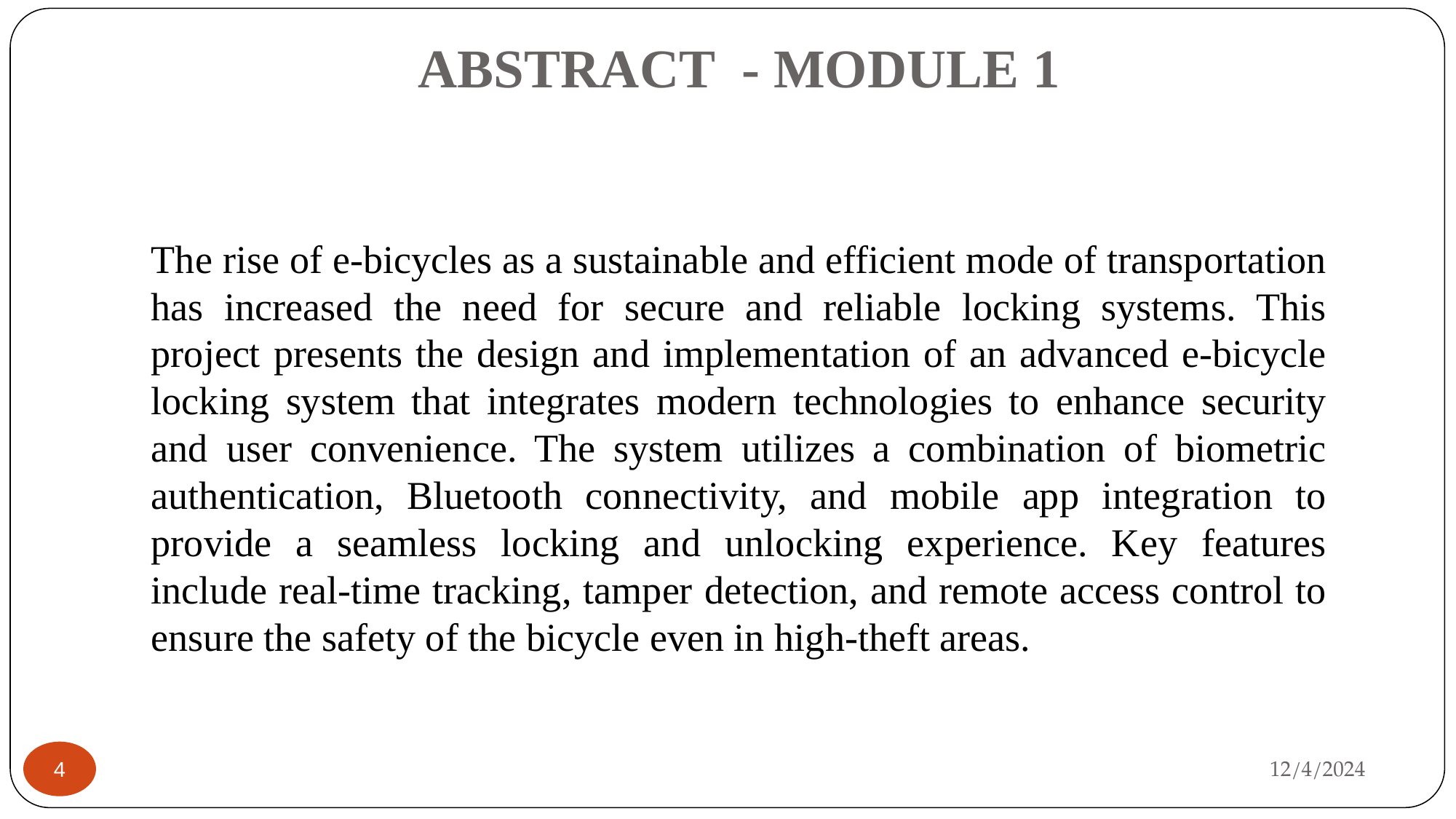

# ABSTRACT  - MODULE 1
The rise of e-bicycles as a sustainable and efficient mode of transportation has increased the need for secure and reliable locking systems. This project presents the design and implementation of an advanced e-bicycle locking system that integrates modern technologies to enhance security and user convenience. The system utilizes a combination of biometric authentication, Bluetooth connectivity, and mobile app integration to provide a seamless locking and unlocking experience. Key features include real-time tracking, tamper detection, and remote access control to ensure the safety of the bicycle even in high-theft areas.

12/4/2024
4